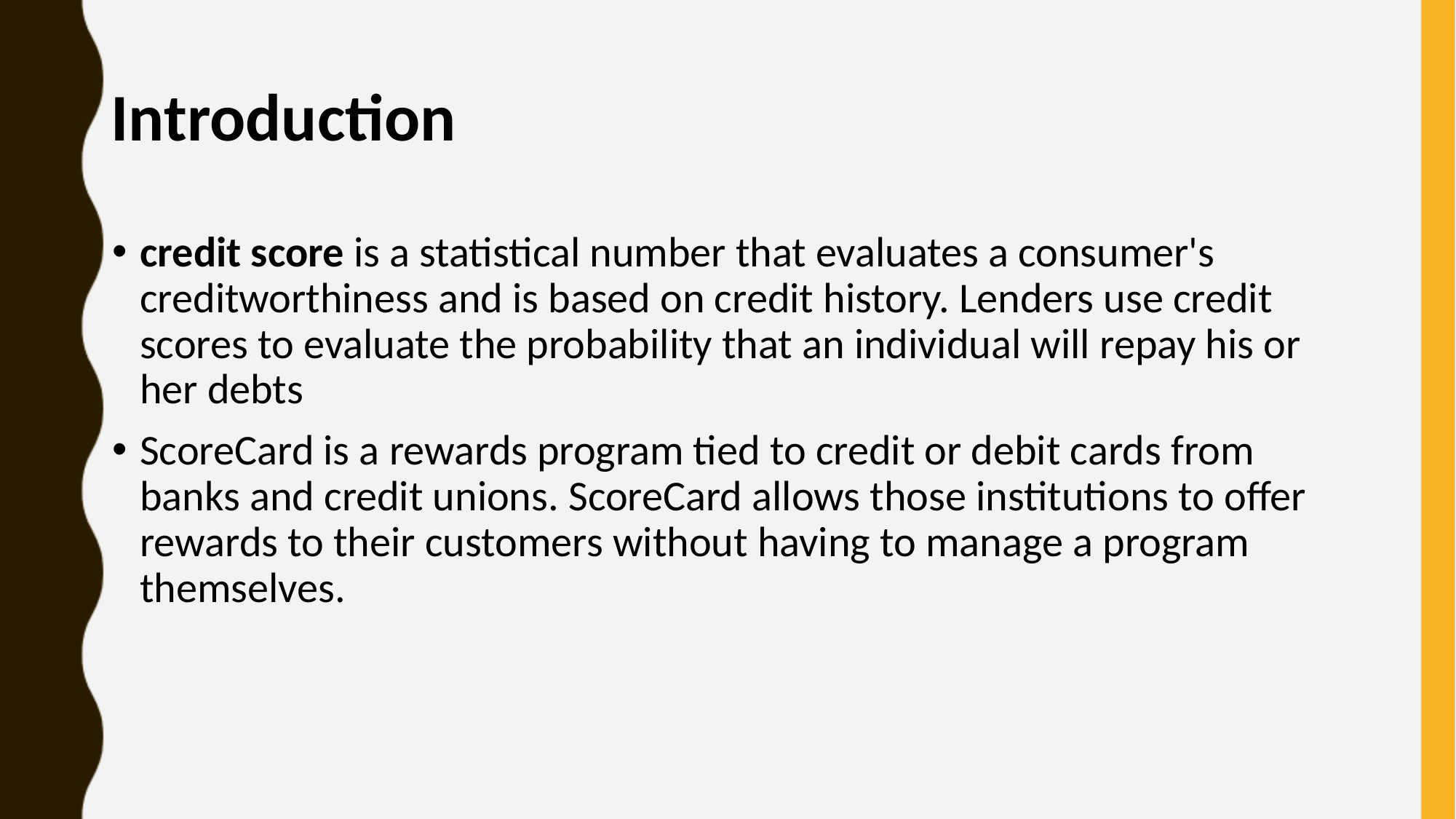

# Introduction
credit score is a statistical number that evaluates a consumer's creditworthiness and is based on credit history. Lenders use credit scores to evaluate the probability that an individual will repay his or her debts
ScoreCard is a rewards program tied to credit or debit cards from  banks and credit unions. ScoreCard allows those institutions to offer rewards to their customers without having to manage a program themselves.